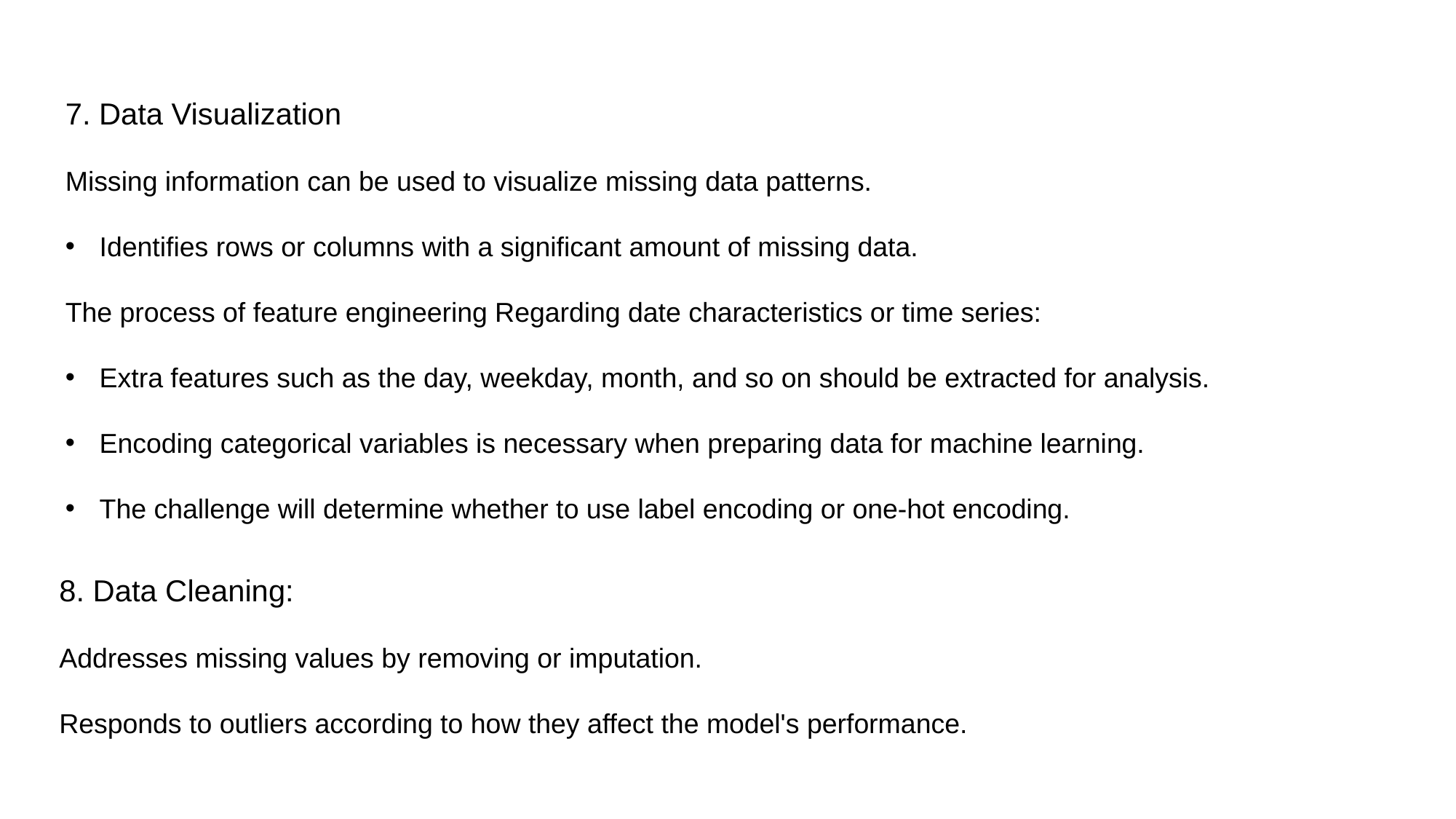

7. Data Visualization

Missing information can be used to visualize missing data patterns.
Identifies rows or columns with a significant amount of missing data.
The process of feature engineering Regarding date characteristics or time series:
Extra features such as the day, weekday, month, and so on should be extracted for analysis.
Encoding categorical variables is necessary when preparing data for machine learning.
The challenge will determine whether to use label encoding or one-hot encoding.
8. Data Cleaning:
Addresses missing values by removing or imputation.
Responds to outliers according to how they affect the model's performance.